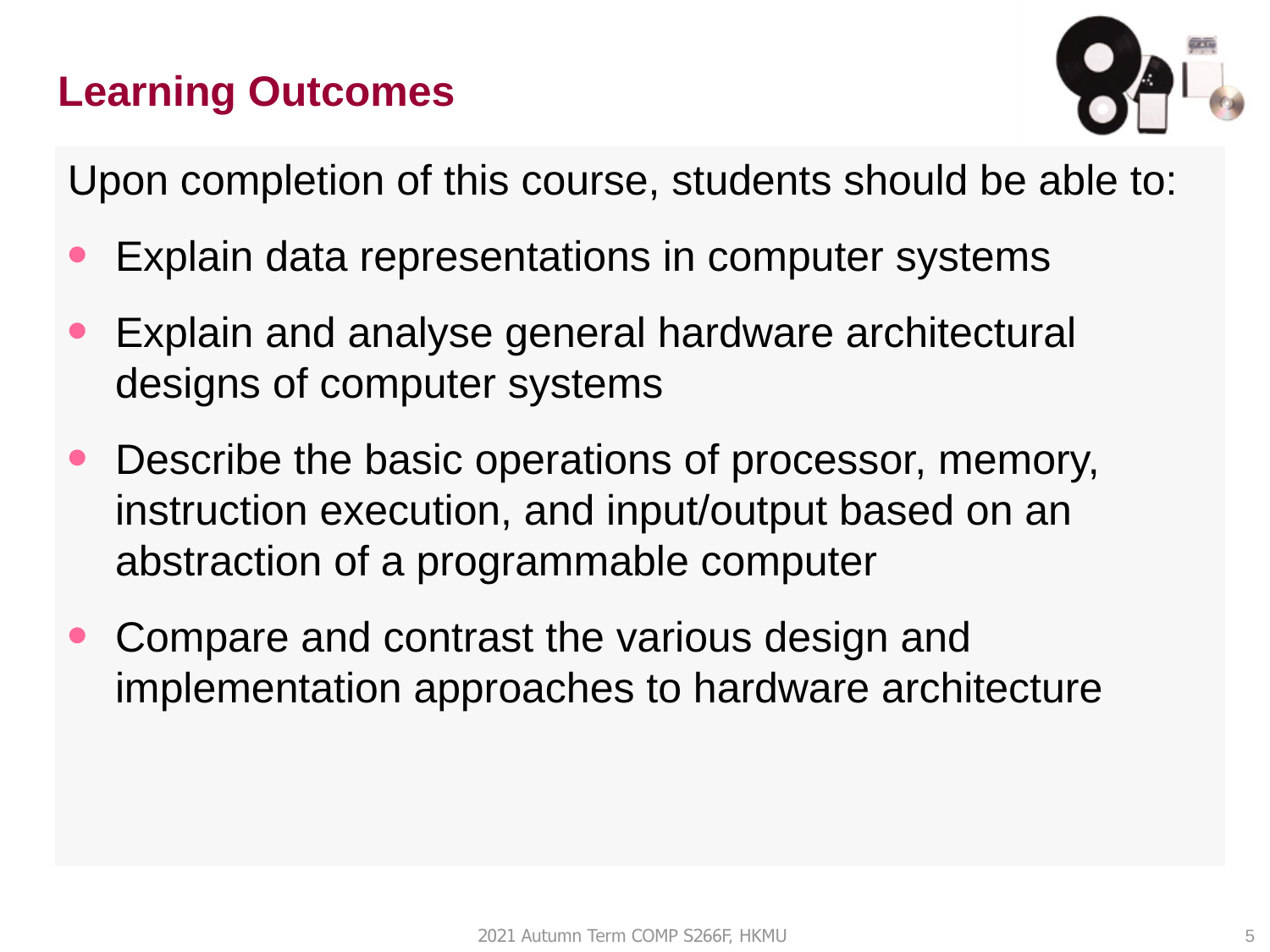

# Learning Outcomes
Upon completion of this course, students should be able to:
Explain data representations in computer systems
Explain and analyse general hardware architectural designs of computer systems
Describe the basic operations of processor, memory, instruction execution, and input/output based on an abstraction of a programmable computer
Compare and contrast the various design and implementation approaches to hardware architecture
2021 Autumn Term COMP S266F, HKMU
5